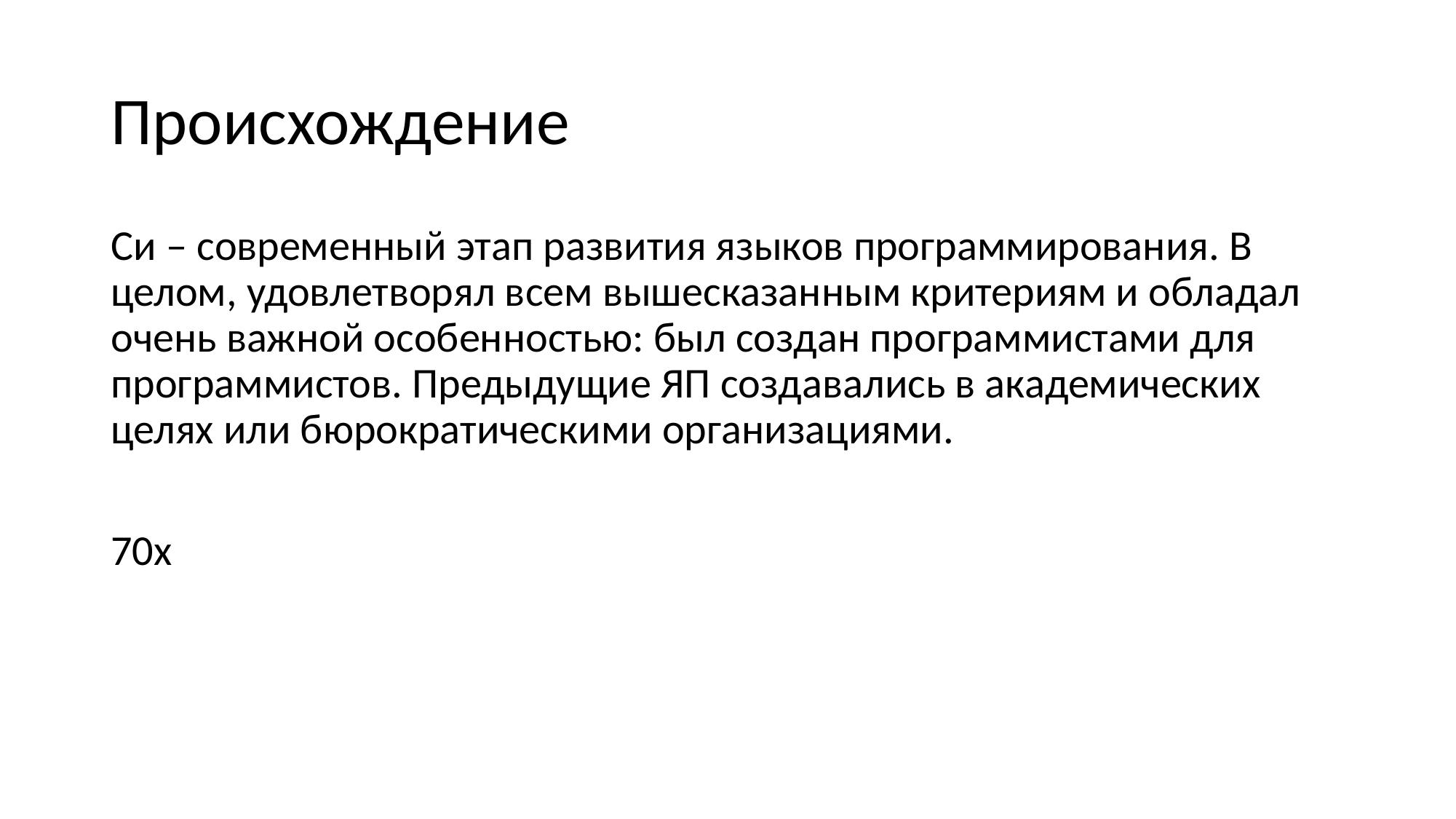

# Происхождение
Си – современный этап развития языков программирования. В целом, удовлетворял всем вышесказанным критериям и обладал очень важной особенностью: был создан программистами для программистов. Предыдущие ЯП создавались в академических целях или бюрократическими организациями.

70х